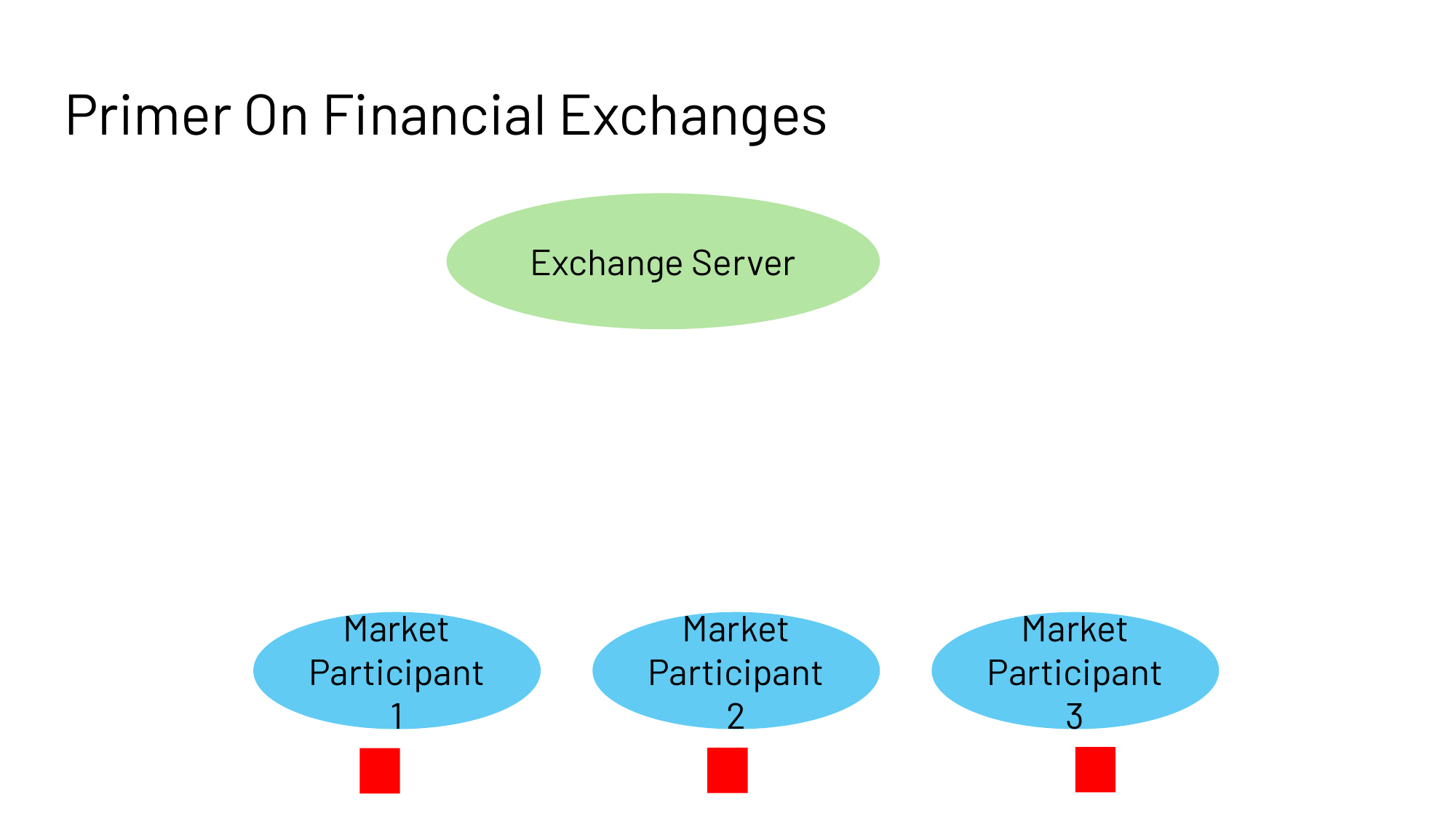

# Primer On Financial Exchanges
Exchange Server
Market Participant 1
Market Participant 2
Market Participant 3